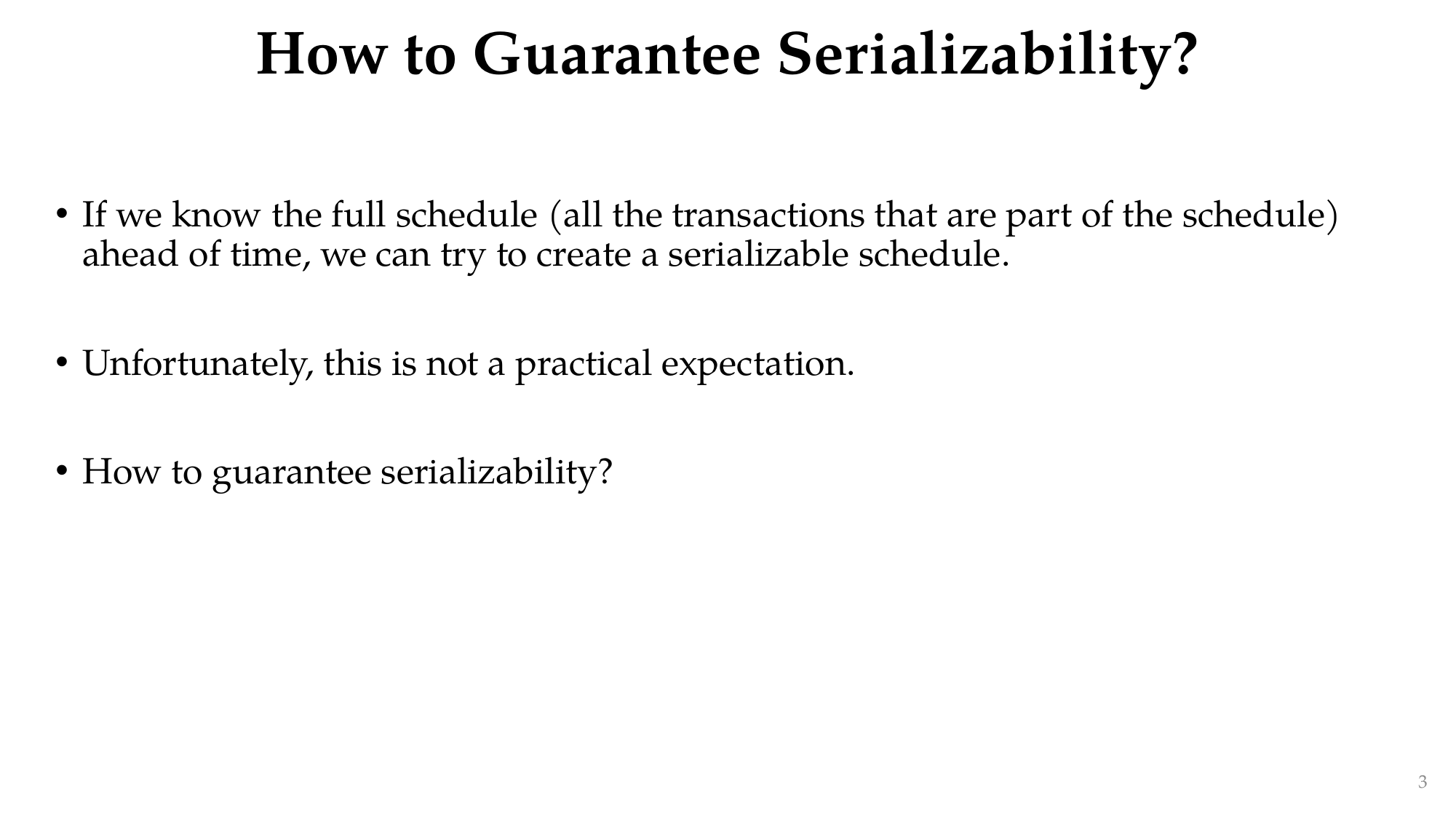

# How to Guarantee Serializability?
If we know the full schedule (all the transactions that are part of the schedule) ahead of time, we can try to create a serializable schedule.

Unfortunately, this is not a practical expectation.

How to guarantee serializability?

3